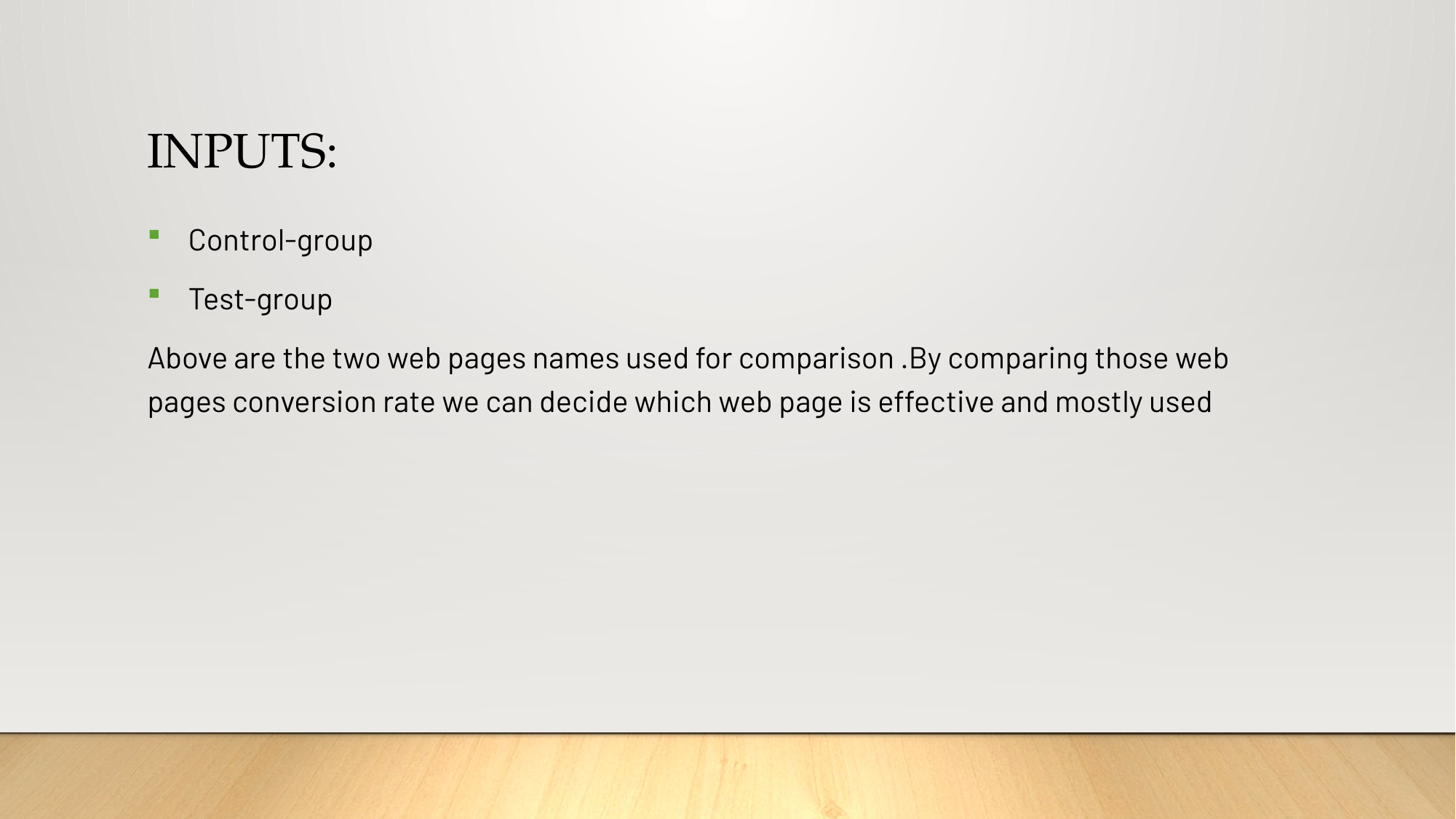

# INPUTS:
Control-group
Test-group
Above are the two web pages names used for comparison .By comparing those web pages conversion rate we can decide which web page is effective and mostly used